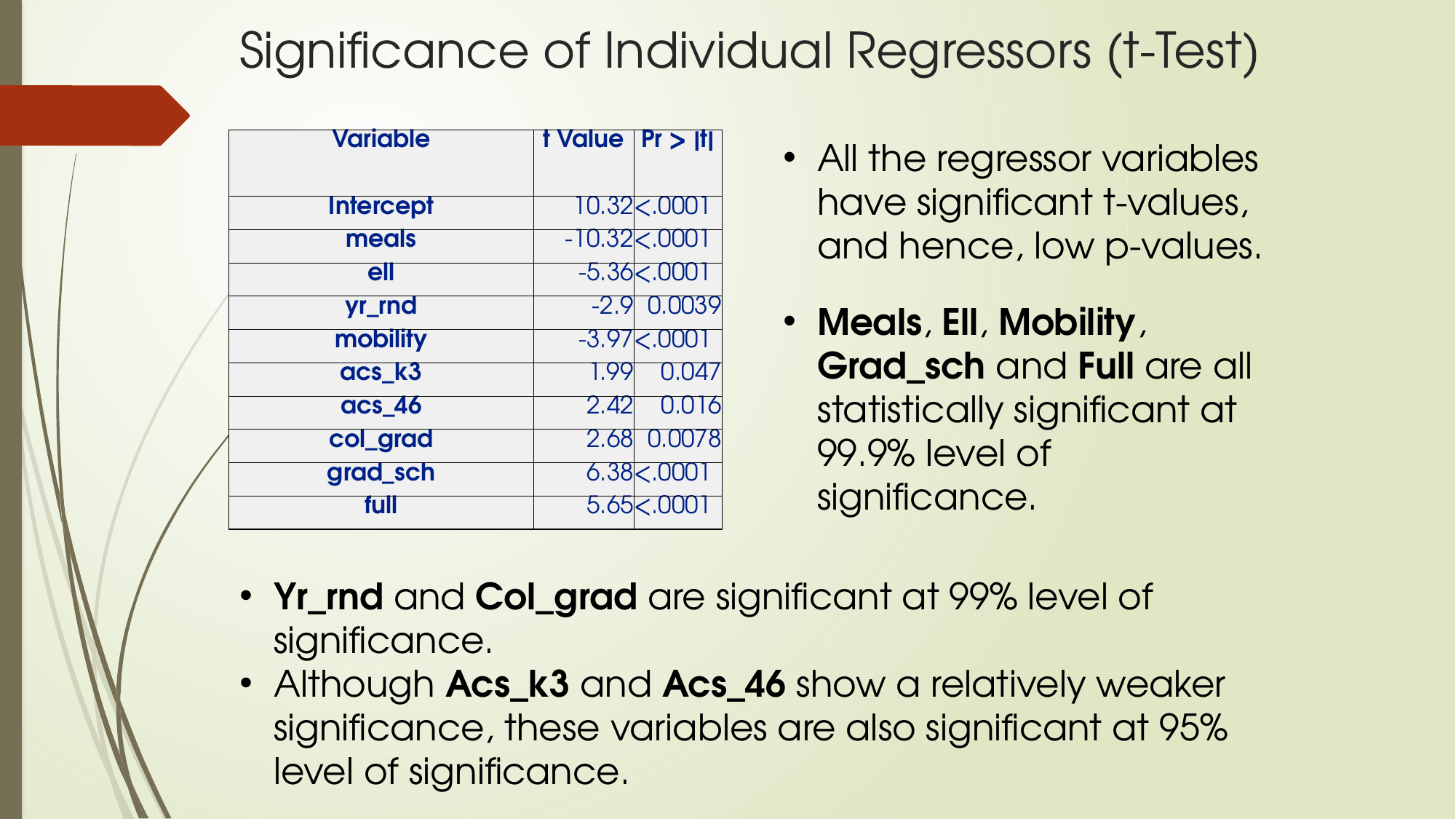

# Significance of Individual Regressors (t-Test)
| Variable | t Value | Pr > |t| |
| --- | --- | --- |
| Intercept | 10.32 | <.0001 |
| meals | -10.32 | <.0001 |
| ell | -5.36 | <.0001 |
| yr\_rnd | -2.9 | 0.0039 |
| mobility | -3.97 | <.0001 |
| acs\_k3 | 1.99 | 0.047 |
| acs\_46 | 2.42 | 0.016 |
| col\_grad | 2.68 | 0.0078 |
| grad\_sch | 6.38 | <.0001 |
| full | 5.65 | <.0001 |
All the regressor variables have significant t-values, and hence, low p-values.

Meals, Ell, Mobility, Grad_sch and Full are all statistically significant at 99.9% level of significance.
Yr_rnd and Col_grad are significant at 99% level of significance.
Although Acs_k3 and Acs_46 show a relatively weaker significance, these variables are also significant at 95% level of significance.